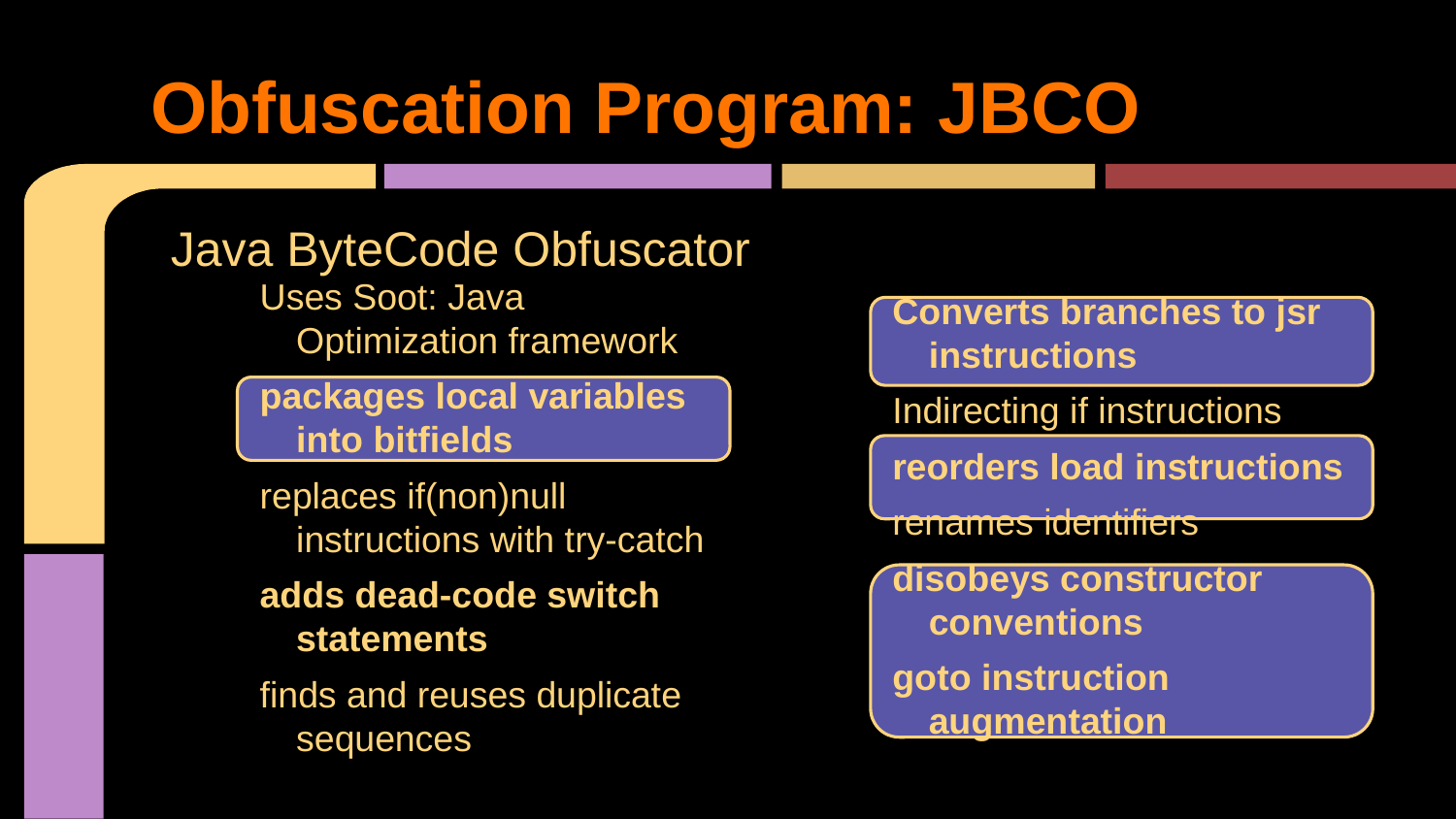

# Obfuscation Program: JBCO

Uses Soot: Java Optimization framework
packages local variables into bitfields
replaces if(non)null instructions with try-catch
adds dead-code switch statements
finds and reuses duplicate sequences

Converts branches to jsr instructions
Indirecting if instructions
reorders load instructions
renames identifiers
disobeys constructor conventions
goto instruction augmentation

Java ByteCode Obfuscator